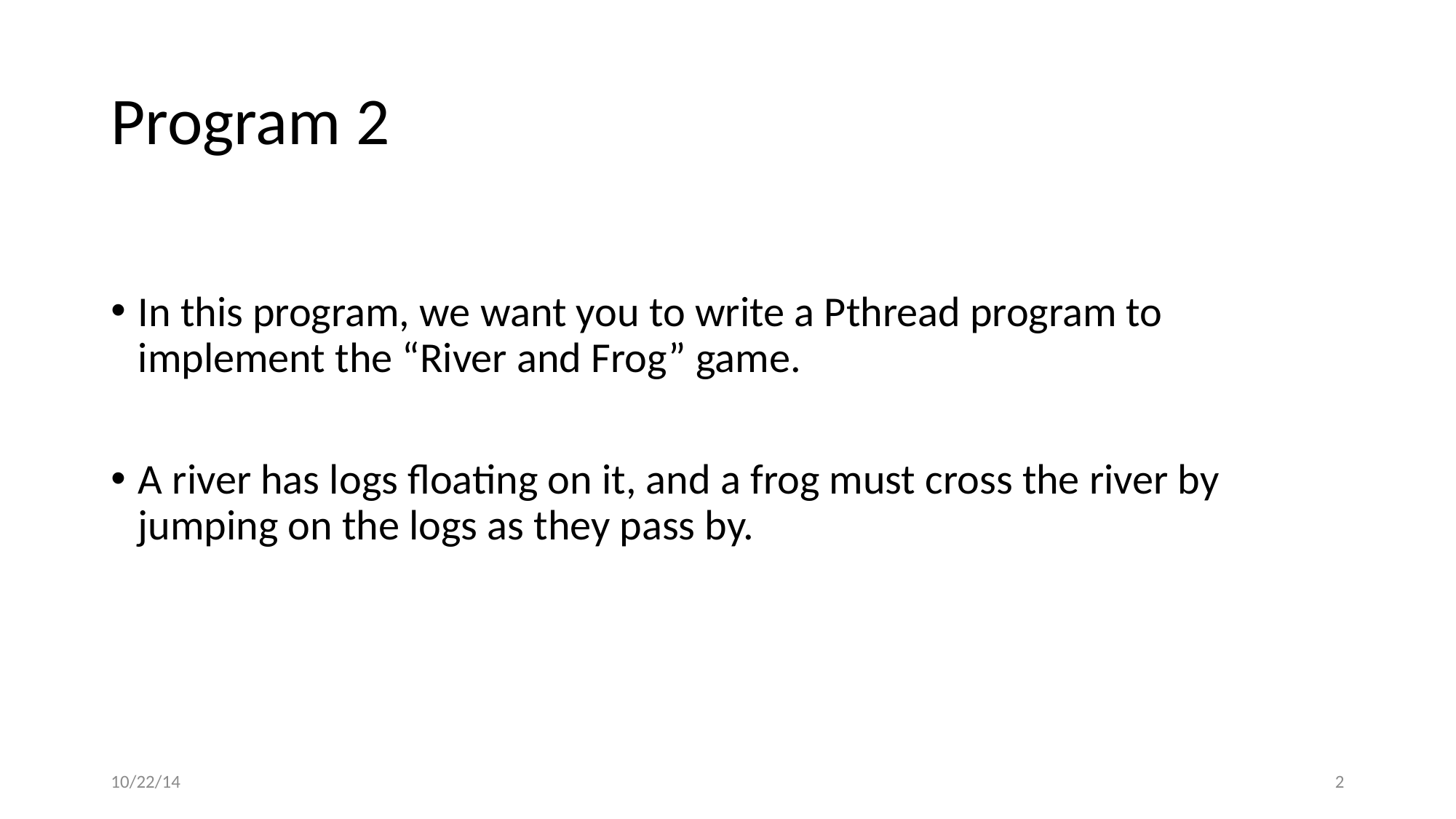

# Program 2

In this program, we want you to write a Pthread program to implement the “River and Frog” game.

A river has logs floating on it, and a frog must cross the river by jumping on the logs as they pass by.

10/22/14
2